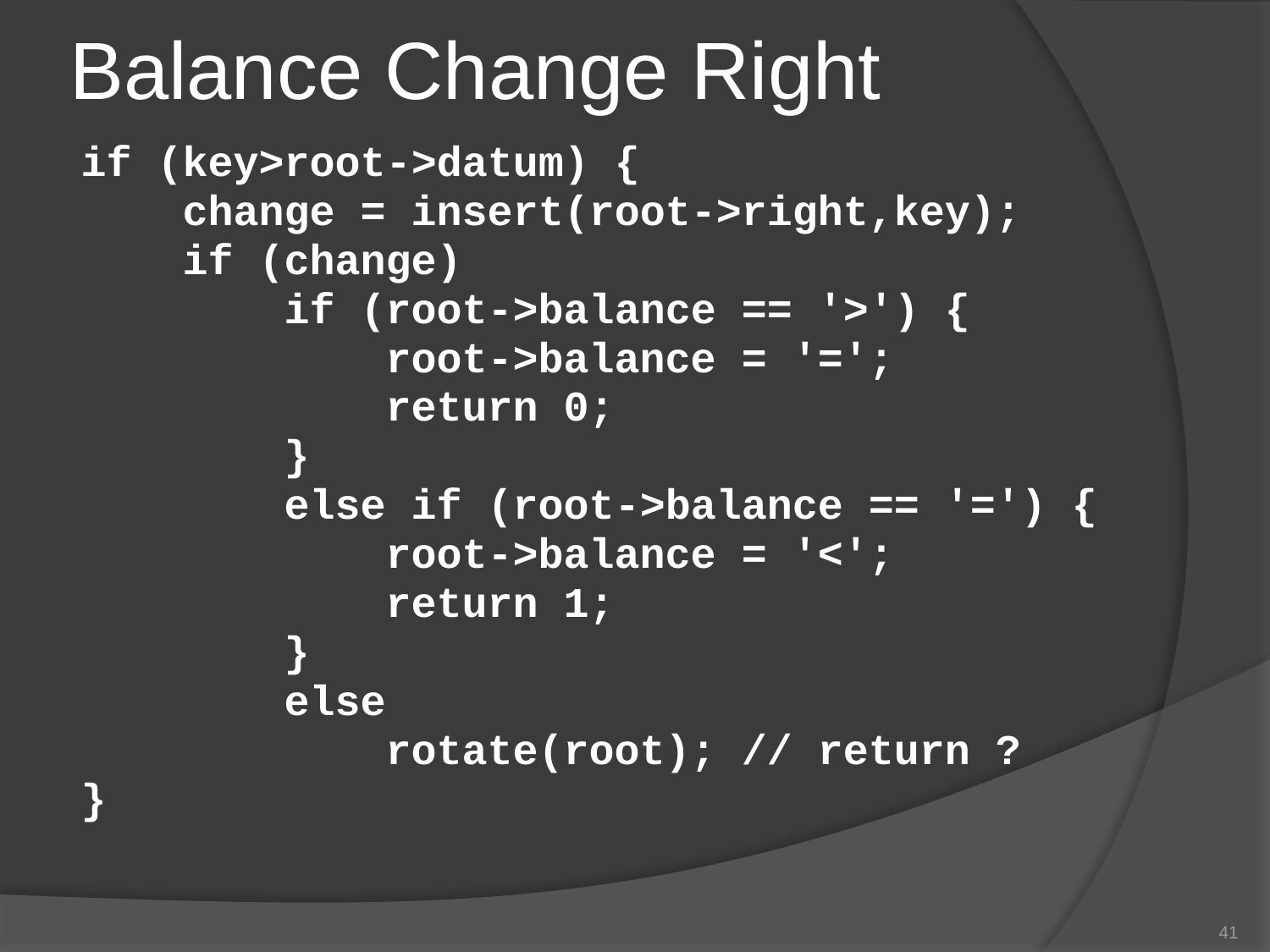

# Balance Change Right
if (key>root->datum) {
    change = insert(root->right,key);
    if (change)
        if (root->balance == '>') {
            root->balance = '=';
            return 0;
        }
        else if (root->balance == '=') {
            root->balance = '<';
            return 1;
        }
        else
            rotate(root); // return ?
}
41